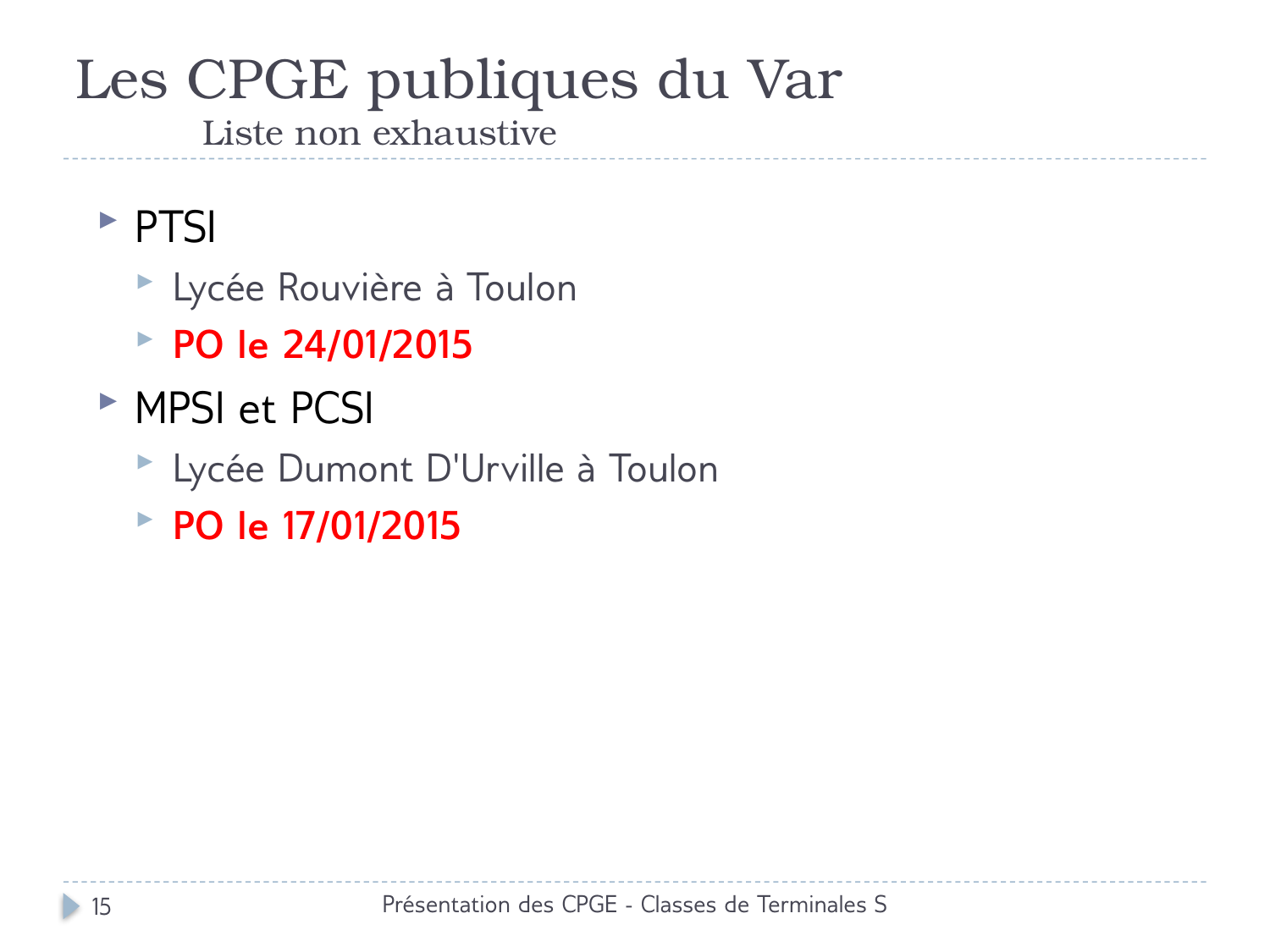

# Les CPGE publiques du Var Liste non exhaustive
PTSI
Lycée Rouvière à Toulon
PO le 24/01/2015
MPSI et PCSI
Lycée Dumont D'Urville à Toulon
PO le 17/01/2015

Présentation des CPGE - Classes de Terminales S
15